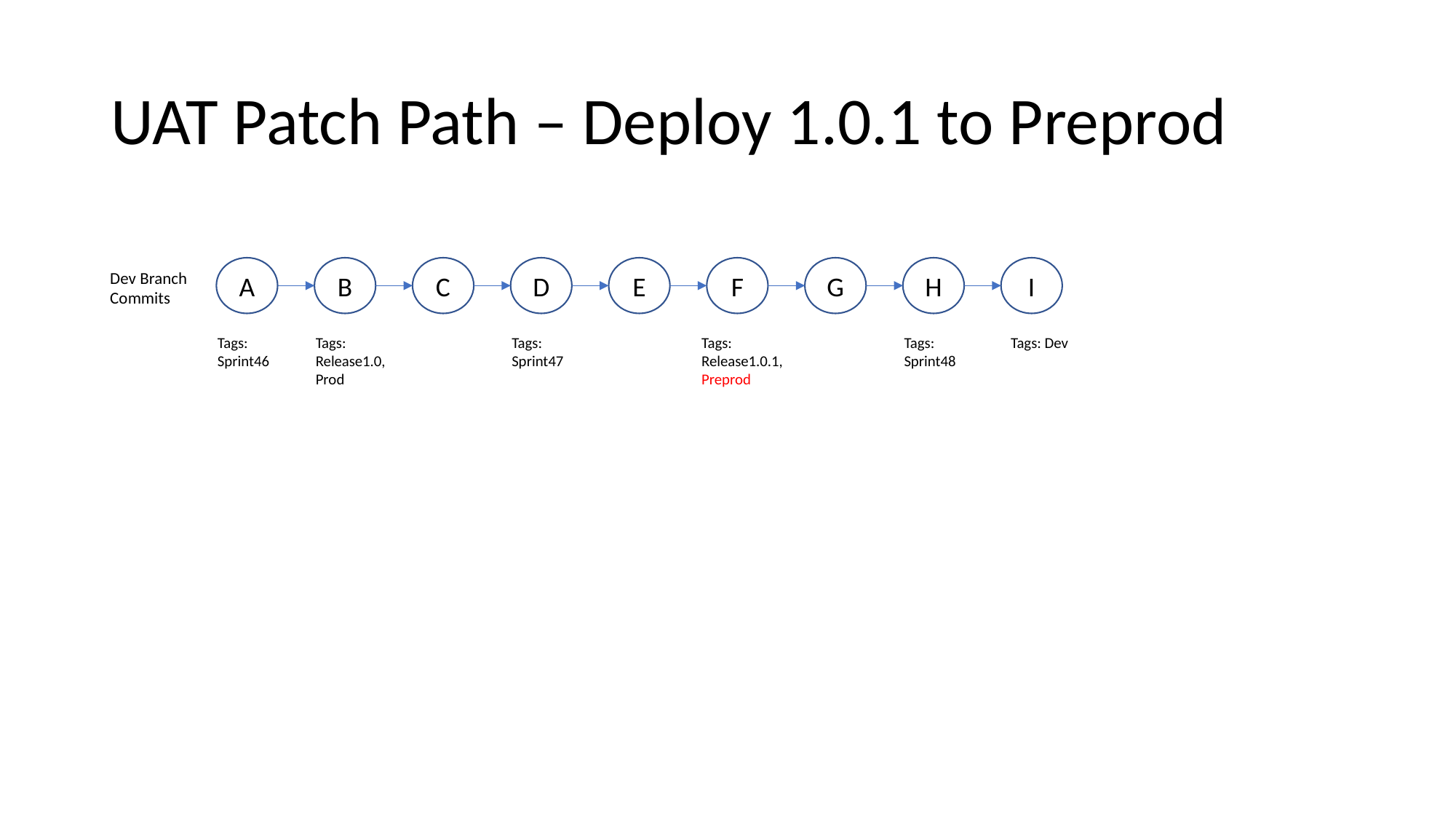

# UAT Patch Path – Deploy 1.0.1 to Preprod
A
B
C
D
E
F
G
H
I
Dev Branch Commits
Tags: Sprint46
Tags: Release1.0,
Prod
Tags: Sprint47
Tags: Release1.0.1,
Preprod
Tags: Sprint48
Tags: Dev